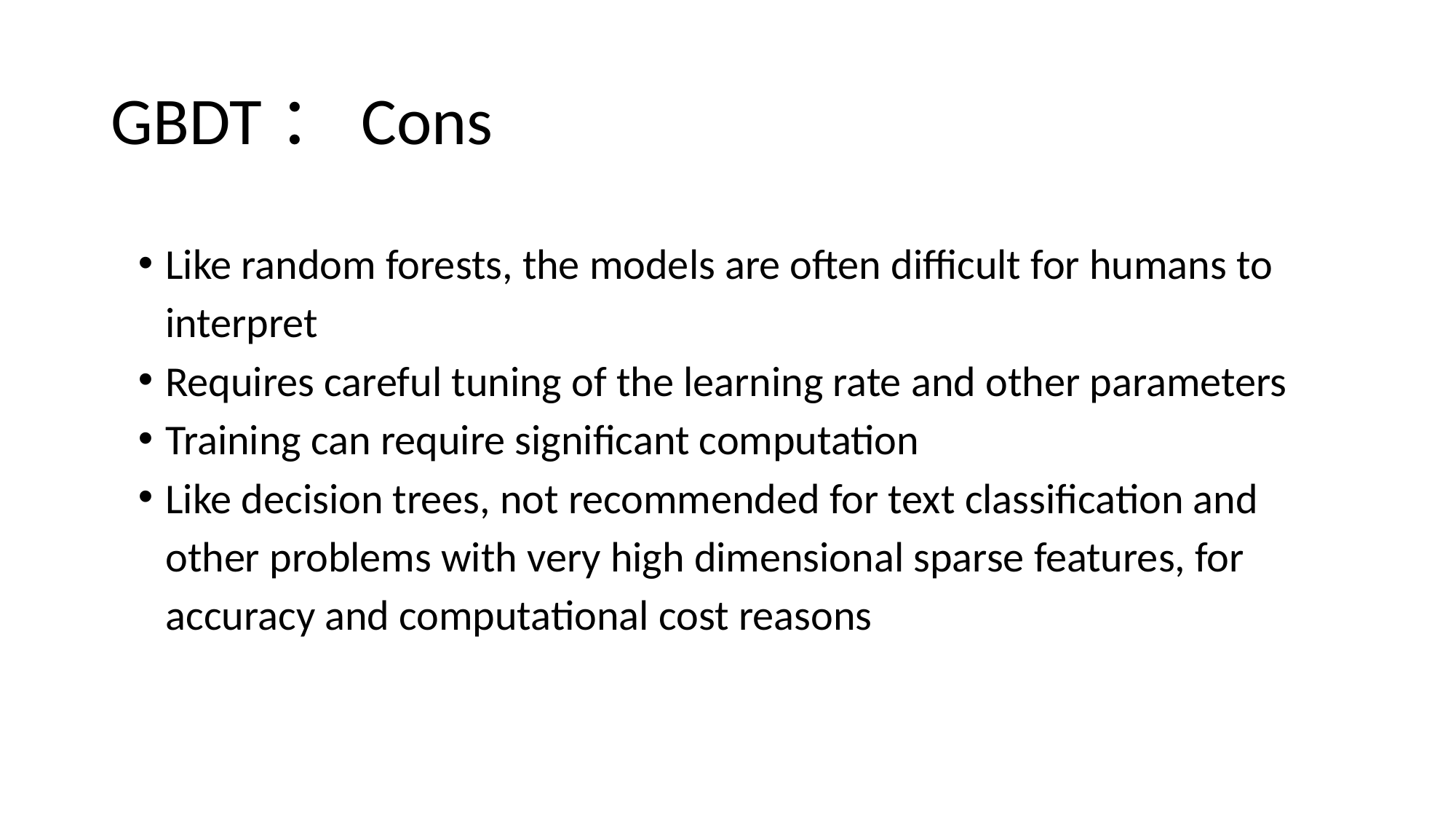

# GBDT：Cons
Like random forests, the models are often difficult for humans to interpret
Requires careful tuning of the learning rate and other parameters
Training can require significant computation
Like decision trees, not recommended for text classification and other problems with very high dimensional sparse features, for accuracy and computational cost reasons